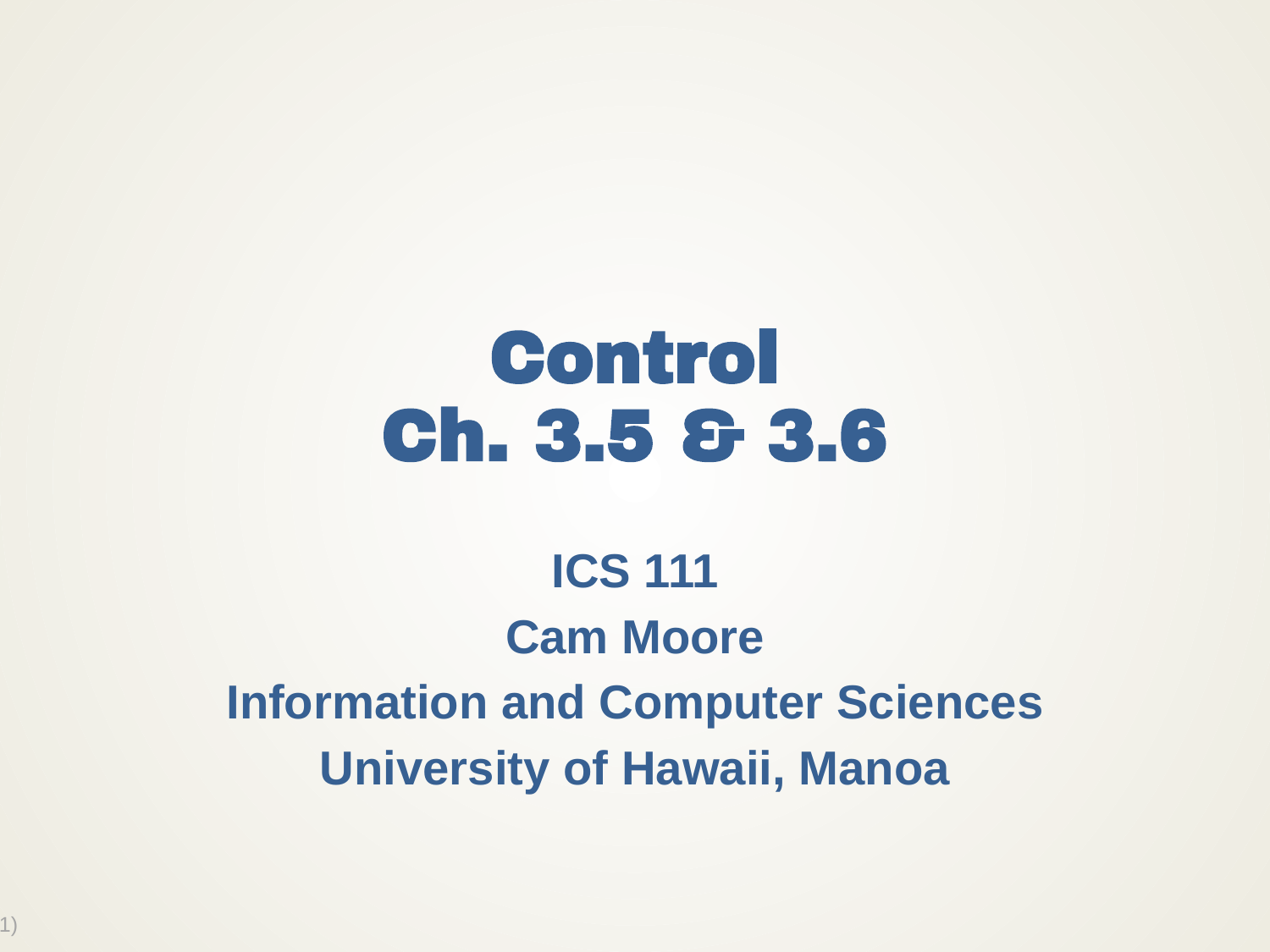

# Control Ch. 3.5 & 3.6
ICS 111
Cam Moore
Information and Computer Sciences
University of Hawaii, Manoa